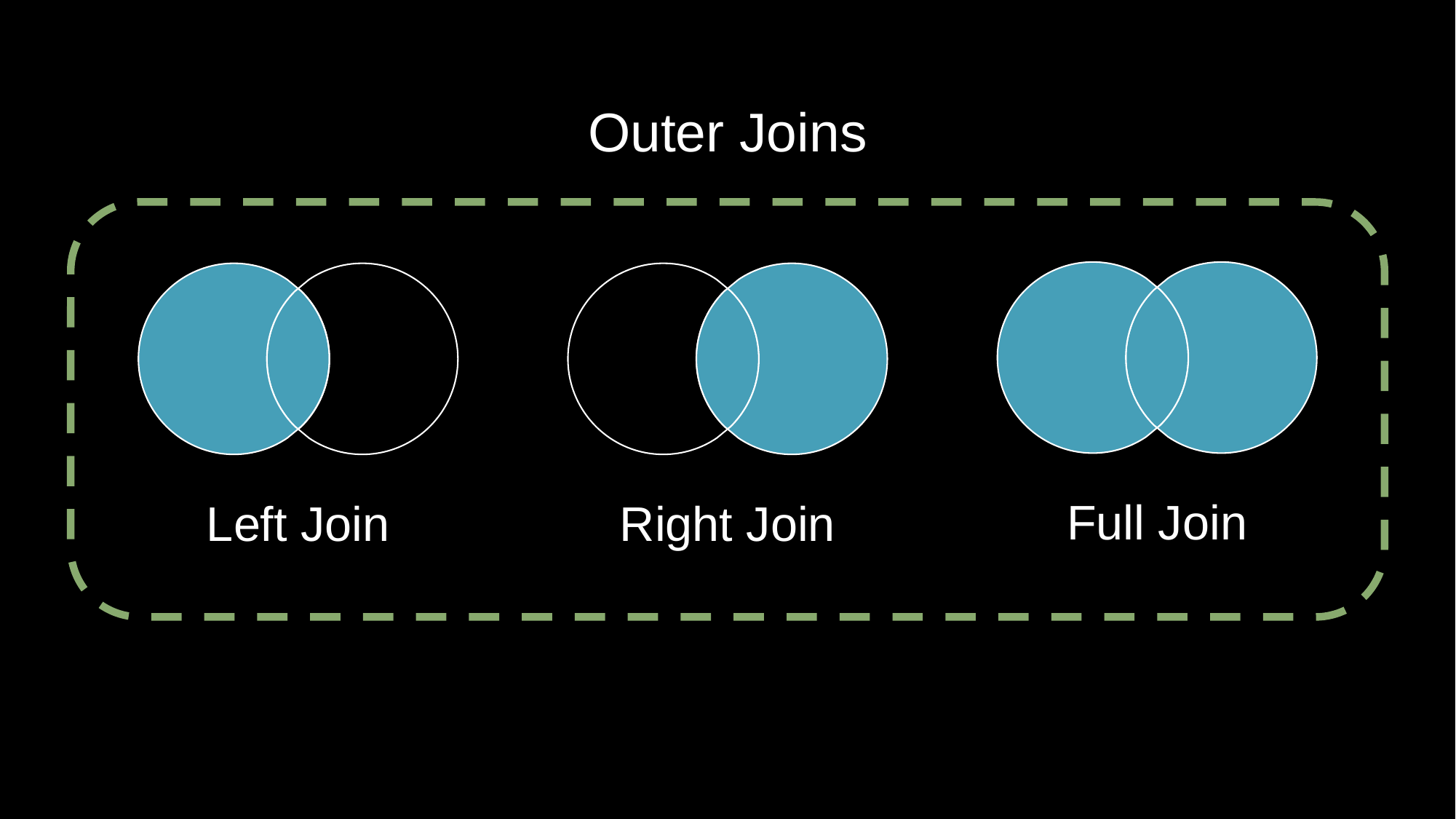

Outer Joins

Full Join

Left Join
Right Join